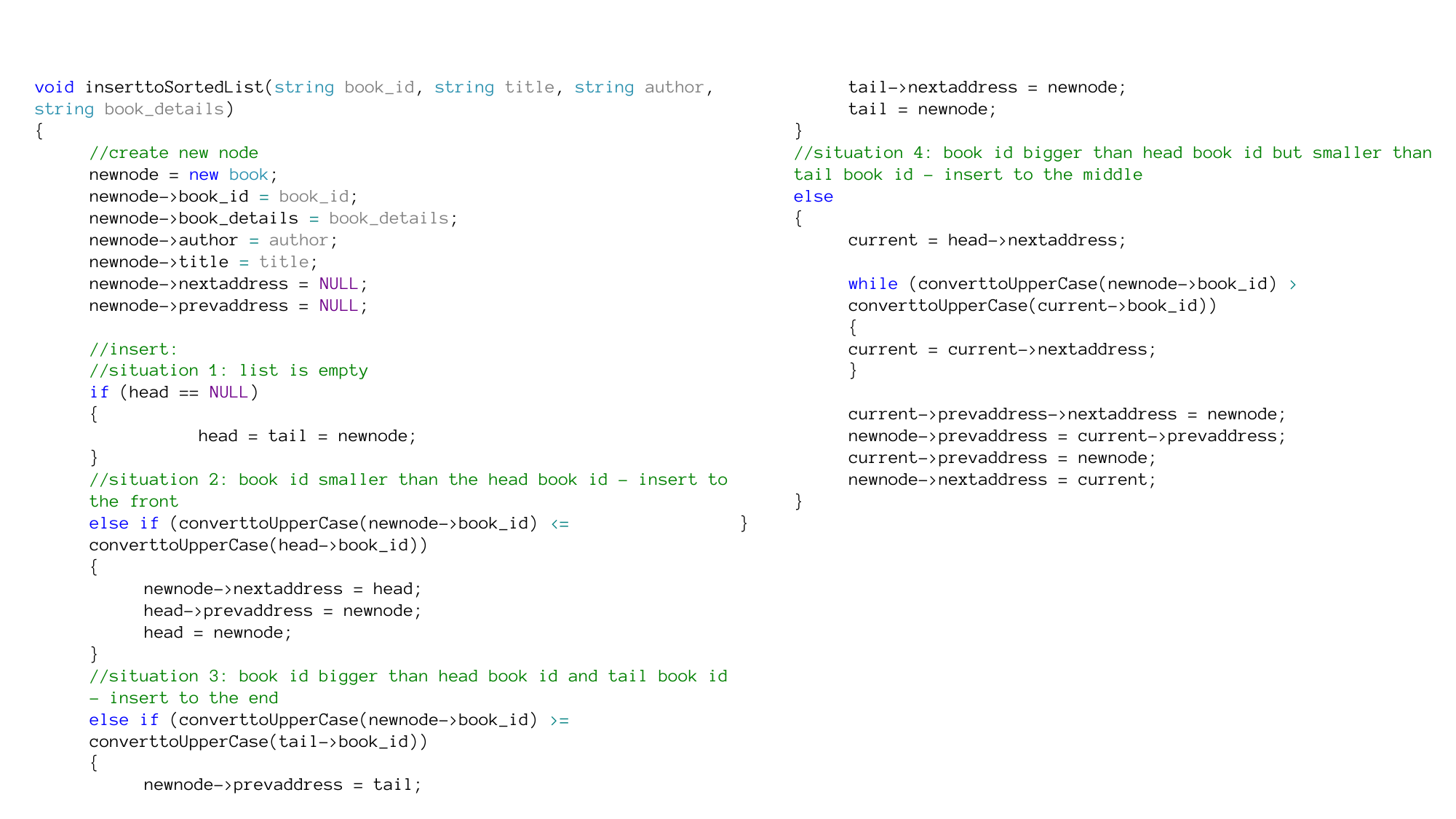

void inserttoSortedList(string book_id, string title, string author, string book_details)
{
//create new node
newnode = new book;
newnode->book_id = book_id;
newnode->book_details = book_details;
newnode->author = author;
newnode->title = title;
newnode->nextaddress = NULL;
newnode->prevaddress = NULL;

//insert:
//situation 1: list is empty
if (head == NULL)
{
	head = tail = newnode;
}
//situation 2: book id smaller than the head book id - insert to the front
else if (converttoUpperCase(newnode->book_id) <= converttoUpperCase(head->book_id))
{
newnode->nextaddress = head;
head->prevaddress = newnode;
head = newnode;
}
//situation 3: book id bigger than head book id and tail book id - insert to the end
else if (converttoUpperCase(newnode->book_id) >= converttoUpperCase(tail->book_id))
{
newnode->prevaddress = tail;
tail->nextaddress = newnode;
tail = newnode;
}
//situation 4: book id bigger than head book id but smaller than tail book id - insert to the middle
else
{
current = head->nextaddress;

while (converttoUpperCase(newnode->book_id) > converttoUpperCase(current->book_id))
{
current = current->nextaddress;
}

current->prevaddress->nextaddress = newnode;
newnode->prevaddress = current->prevaddress;
current->prevaddress = newnode;
newnode->nextaddress = current;
}
}